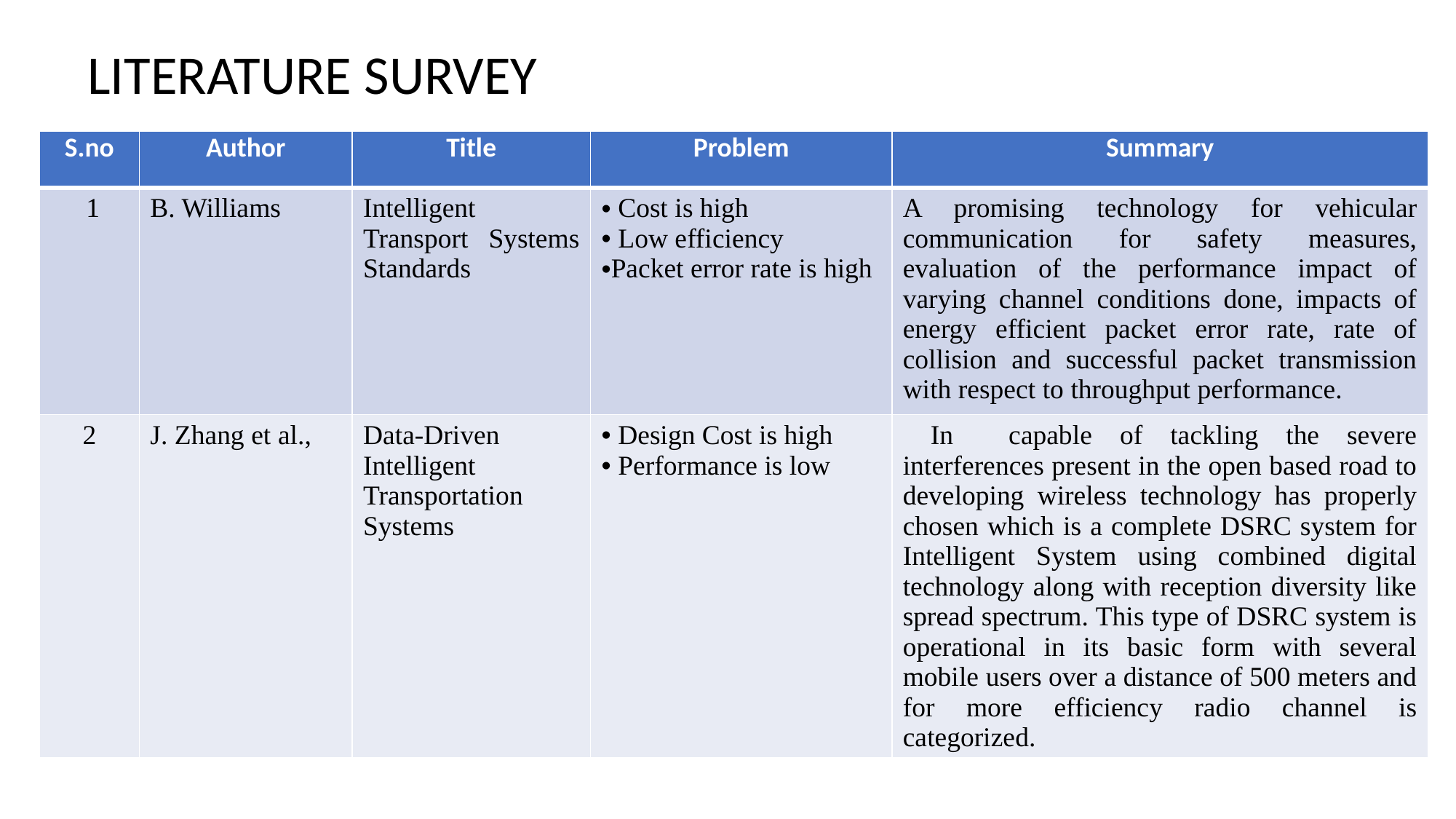

# LITERATURE SURVEY
| S.no | Author | Title | Problem | Summary |
| --- | --- | --- | --- | --- |
| 1 | B. Williams | Intelligent Transport Systems Standards | Cost is high Low efficiency Packet error rate is high | A promising technology for vehicular communication for safety measures, evaluation of the performance impact of varying channel conditions done, impacts of energy efficient packet error rate, rate of collision and successful packet transmission with respect to throughput performance. |
| 2 | J. Zhang et al., | Data-Driven Intelligent Transportation Systems | Design Cost is high Performance is low | In capable of tackling the severe interferences present in the open based road to developing wireless technology has properly chosen which is a complete DSRC system for Intelligent System using combined digital technology along with reception diversity like spread spectrum. This type of DSRC system is operational in its basic form with several mobile users over a distance of 500 meters and for more efficiency radio channel is categorized. |